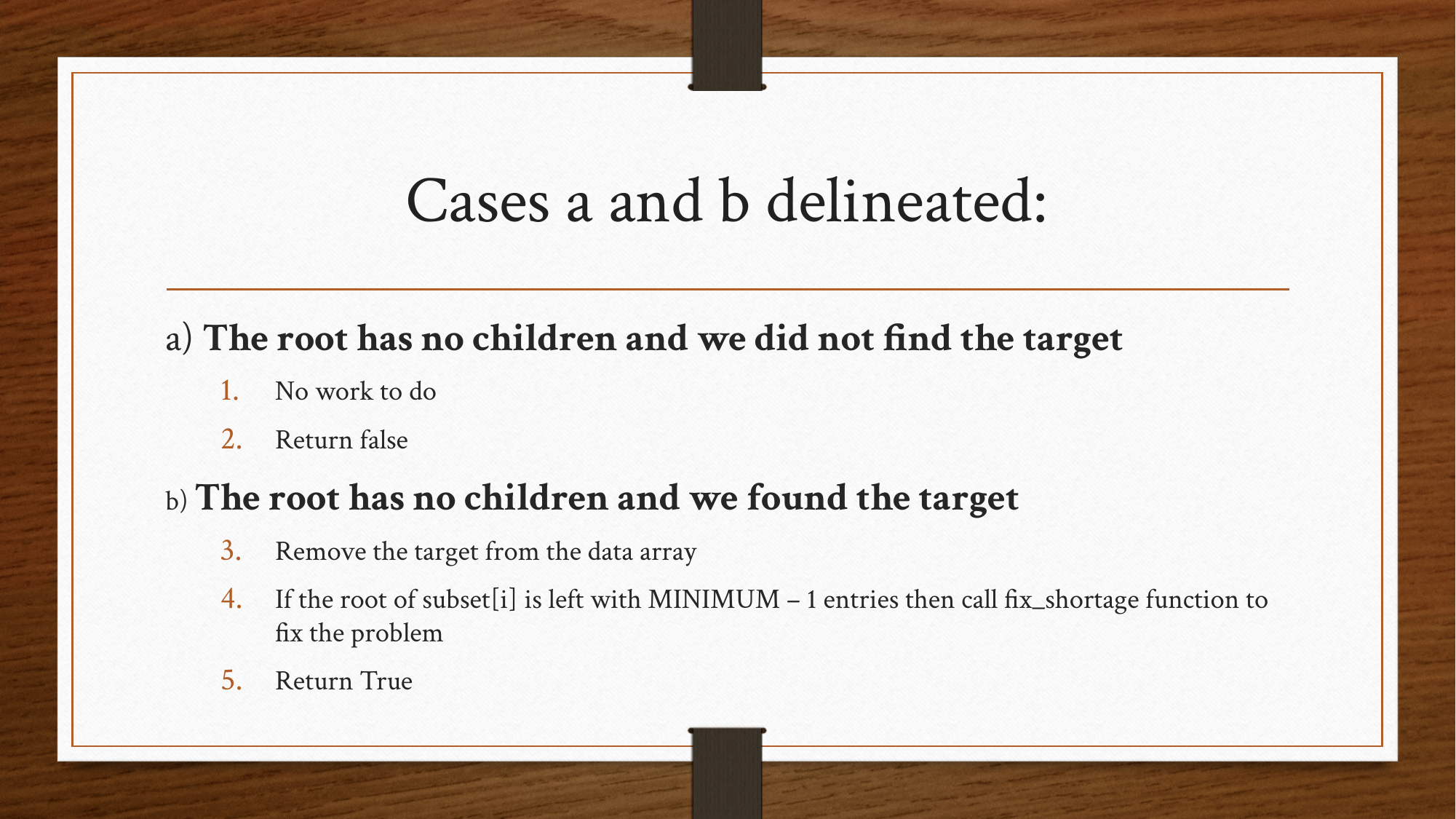

# Cases a and b delineated:
a) The root has no children and we did not find the target
No work to do
Return false
b) The root has no children and we found the target
Remove the target from the data array
If the root of subset[i] is left with MINIMUM – 1 entries then call fix_shortage function to fix the problem
Return True